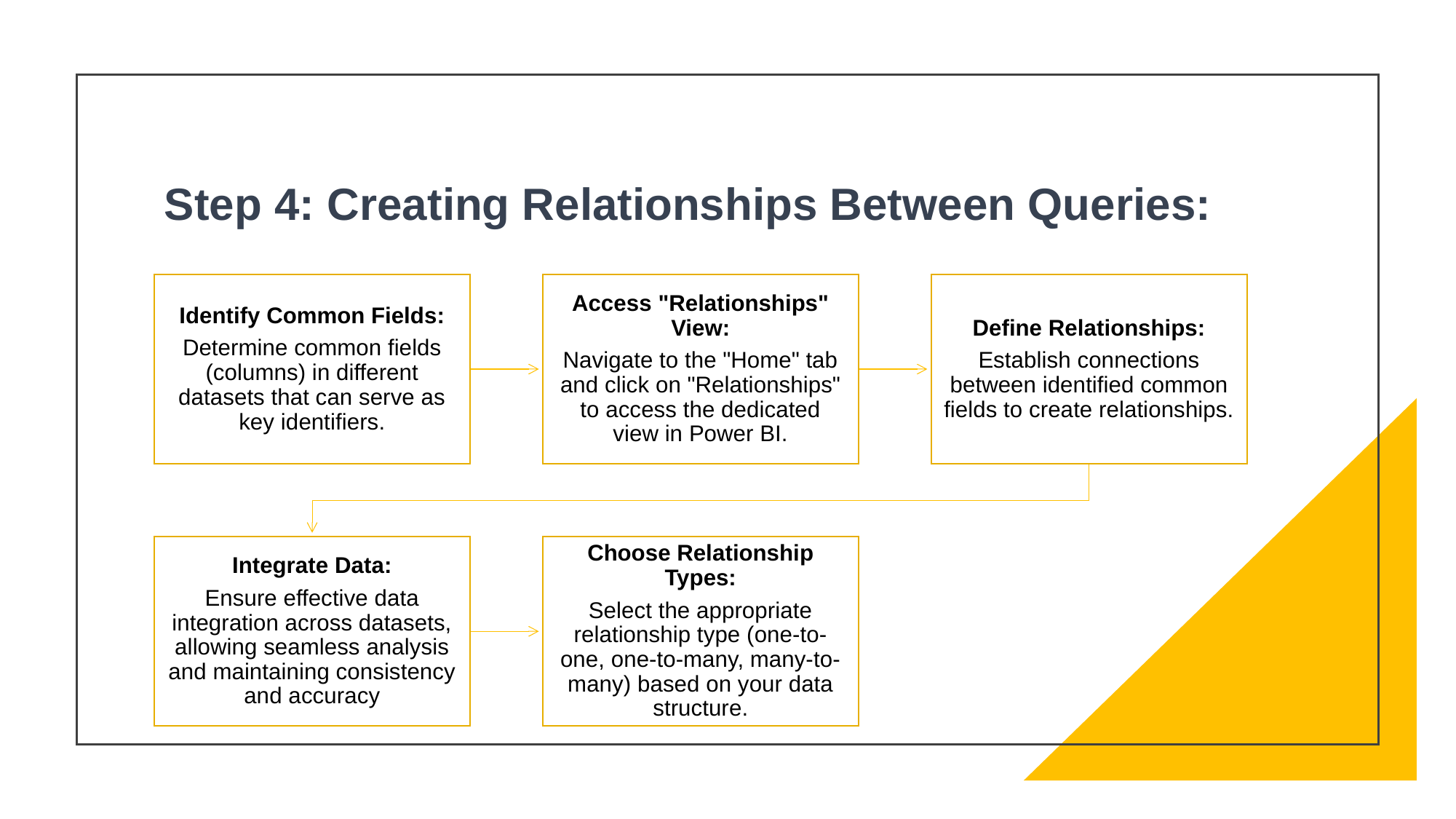

# Step 4: Creating Relationships Between Queries:

Identify Common Fields:
Determine common fields (columns) in different datasets that can serve as key identifiers.

Access "Relationships" View:
Navigate to the "Home" tab and click on "Relationships" to access the dedicated view in Power BI.

Define Relationships:
Establish connections between identified common fields to create relationships.

Integrate Data:
Ensure effective data integration across datasets, allowing seamless analysis and maintaining consistency and accuracy
Choose Relationship Types:
Select the appropriate relationship type (one-to-one, one-to-many, many-to-many) based on your data structure.